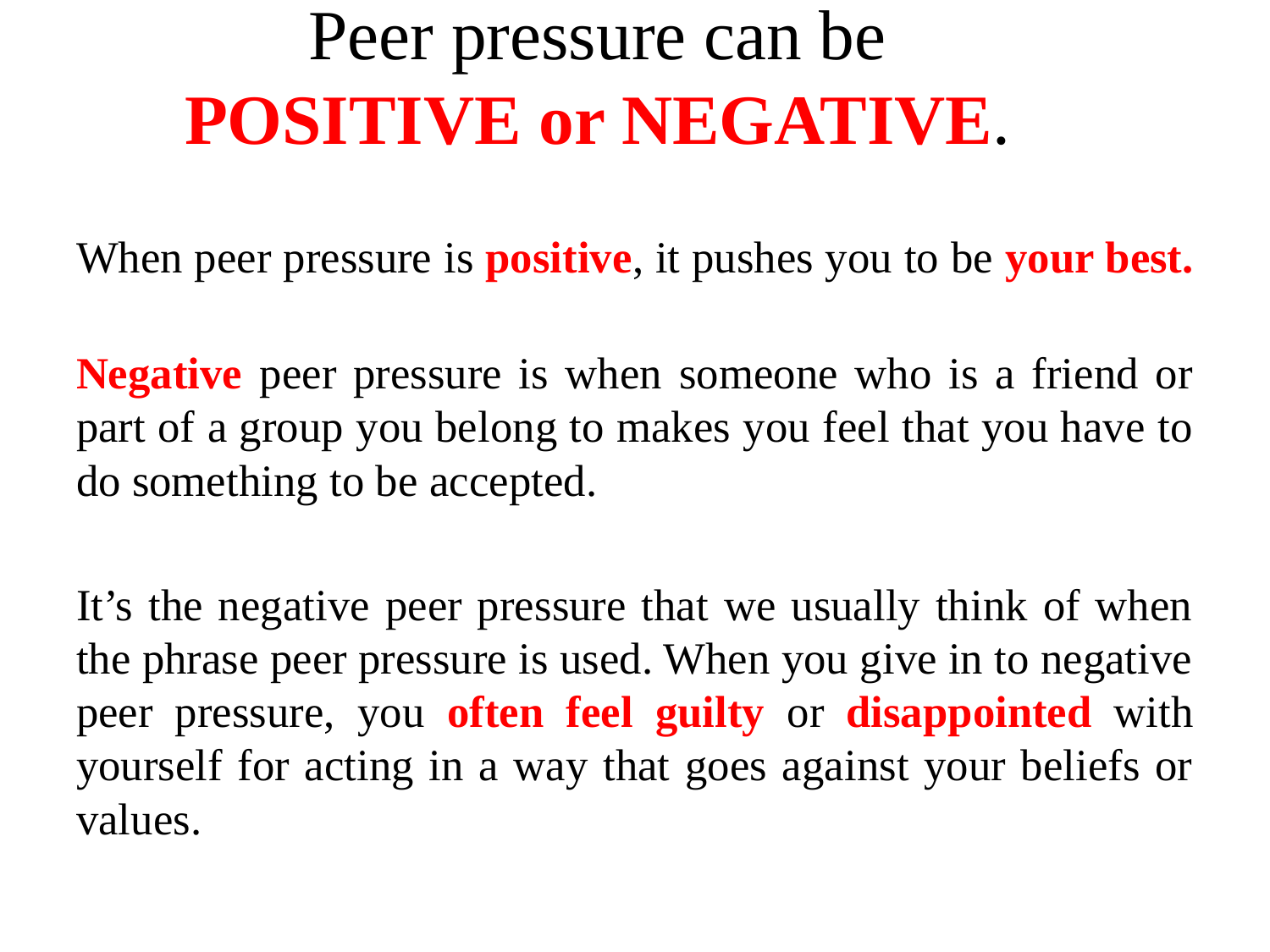

# Peer pressure can be POSITIVE or NEGATIVE.
When peer pressure is positive, it pushes you to be your best.
Negative peer pressure is when someone who is a friend or part of a group you belong to makes you feel that you have to do something to be accepted.

It’s the negative peer pressure that we usually think of when the phrase peer pressure is used. When you give in to negative peer pressure, you often feel guilty or disappointed with yourself for acting in a way that goes against your beliefs or values.